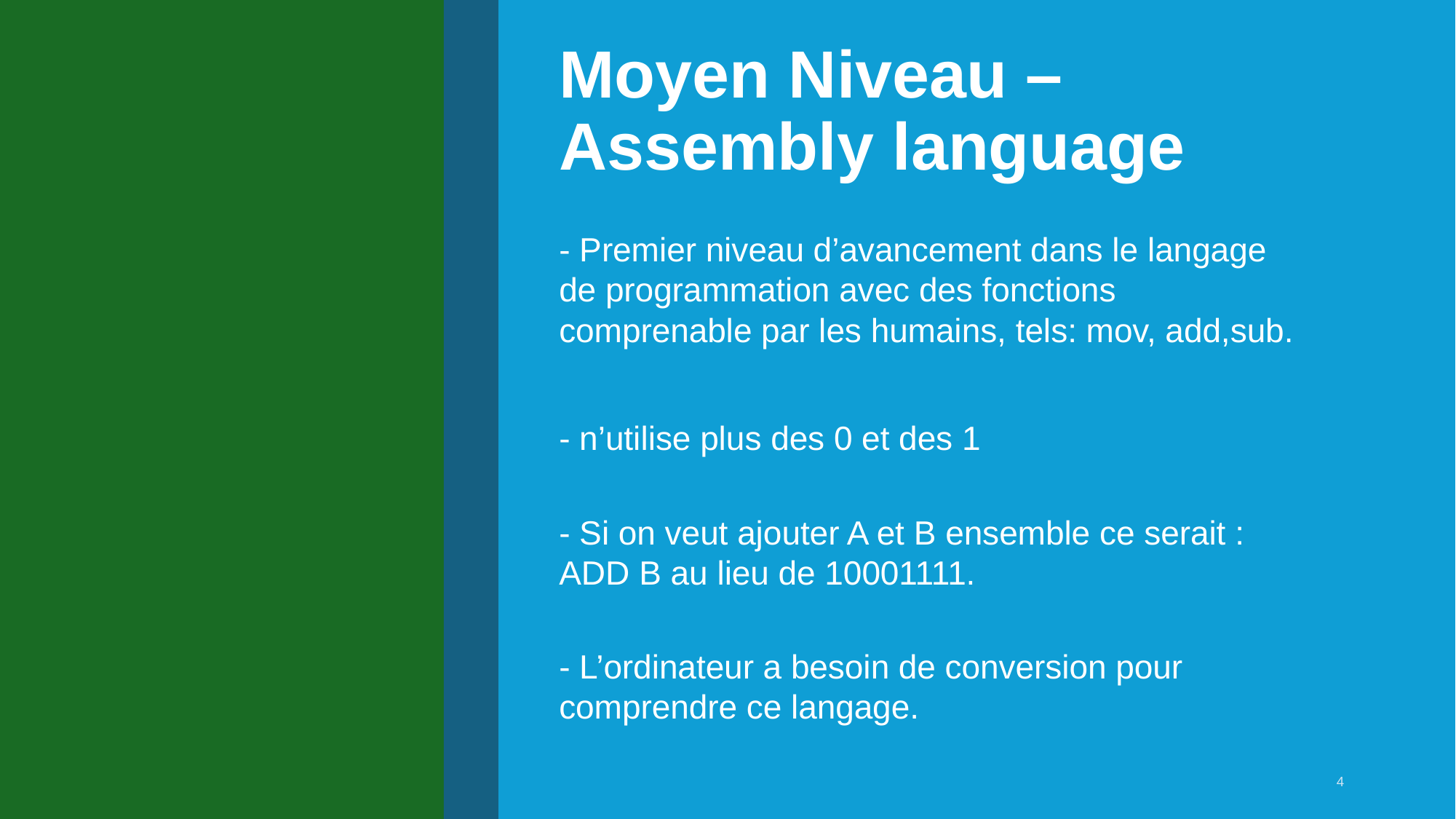

# Moyen Niveau – Assembly language
- Premier niveau d’avancement dans le langage de programmation avec des fonctions comprenable par les humains, tels: mov, add,sub.

- n’utilise plus des 0 et des 1
- Si on veut ajouter A et B ensemble ce serait : ADD B au lieu de 10001111.
- L’ordinateur a besoin de conversion pour comprendre ce langage.
4